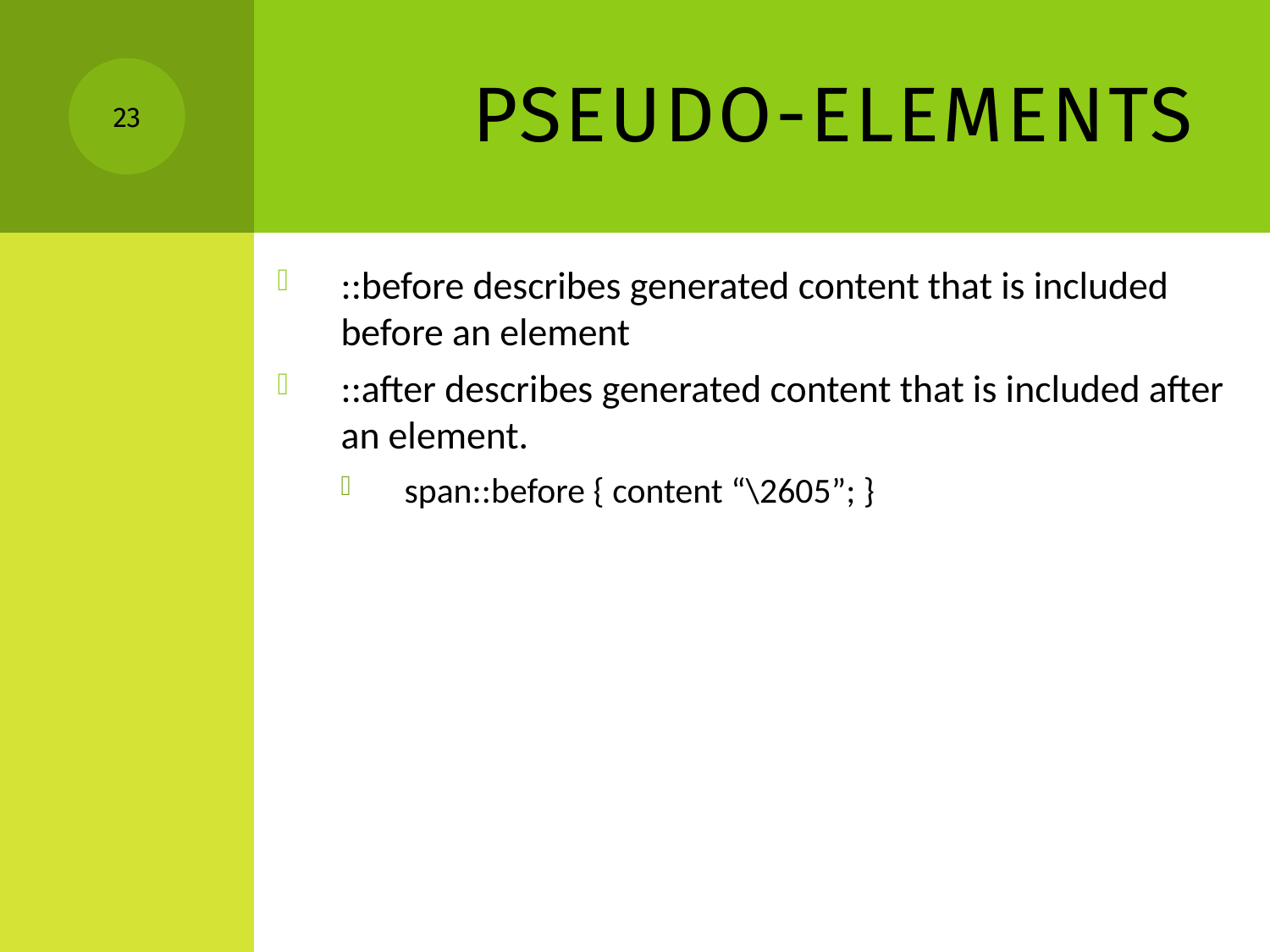

# Pseudo-Elements
23
::before describes generated content that is included before an element
::after describes generated content that is included after an element.
span::before { content “\2605”; }